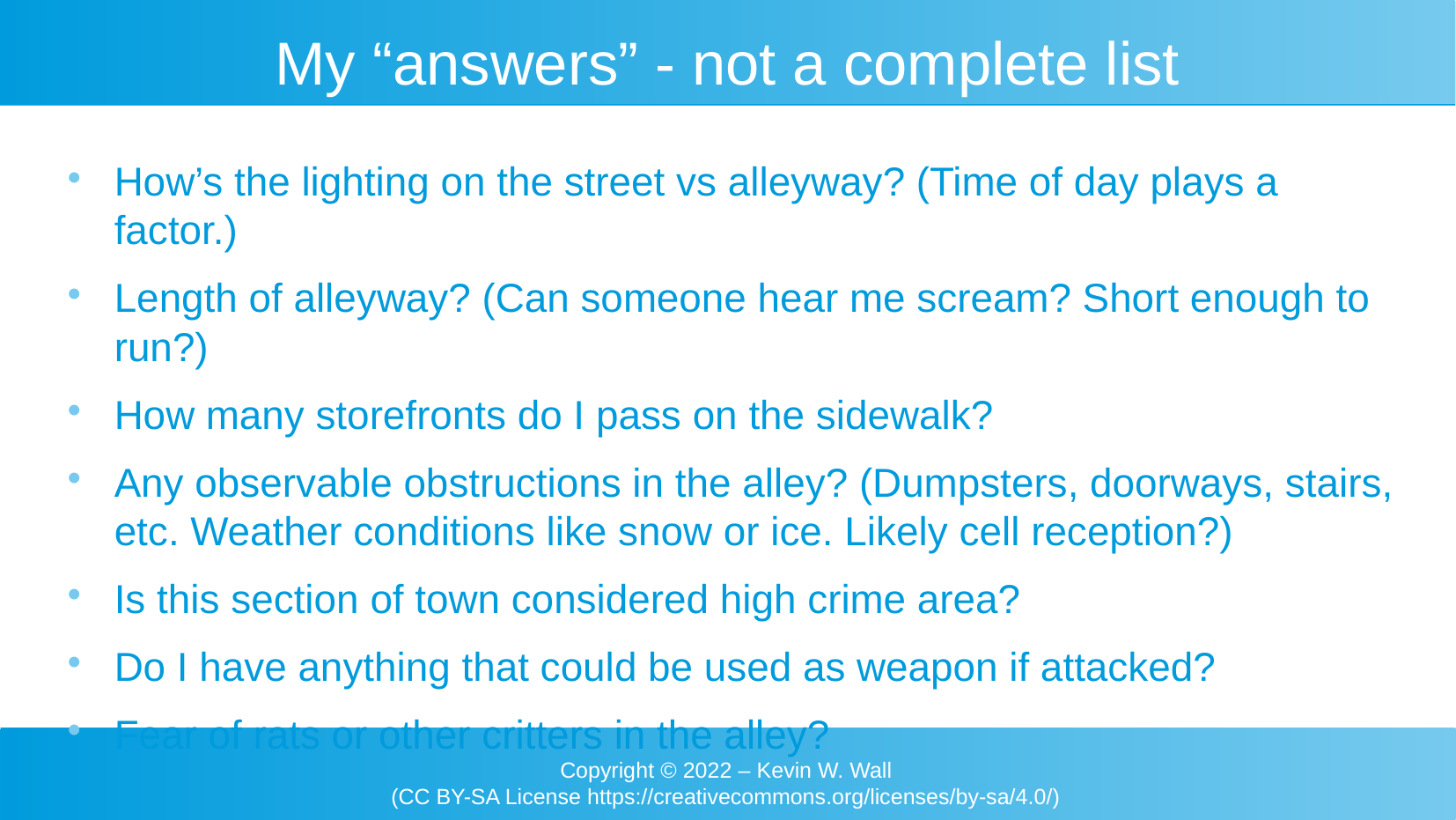

My “answers” - not a complete list
How’s the lighting on the street vs alleyway? (Time of day plays a factor.)
Length of alleyway? (Can someone hear me scream? Short enough to run?)
How many storefronts do I pass on the sidewalk?
Any observable obstructions in the alley? (Dumpsters, doorways, stairs, etc. Weather conditions like snow or ice. Likely cell reception?)
Is this section of town considered high crime area?
Do I have anything that could be used as weapon if attacked?
Fear of rats or other critters in the alley?